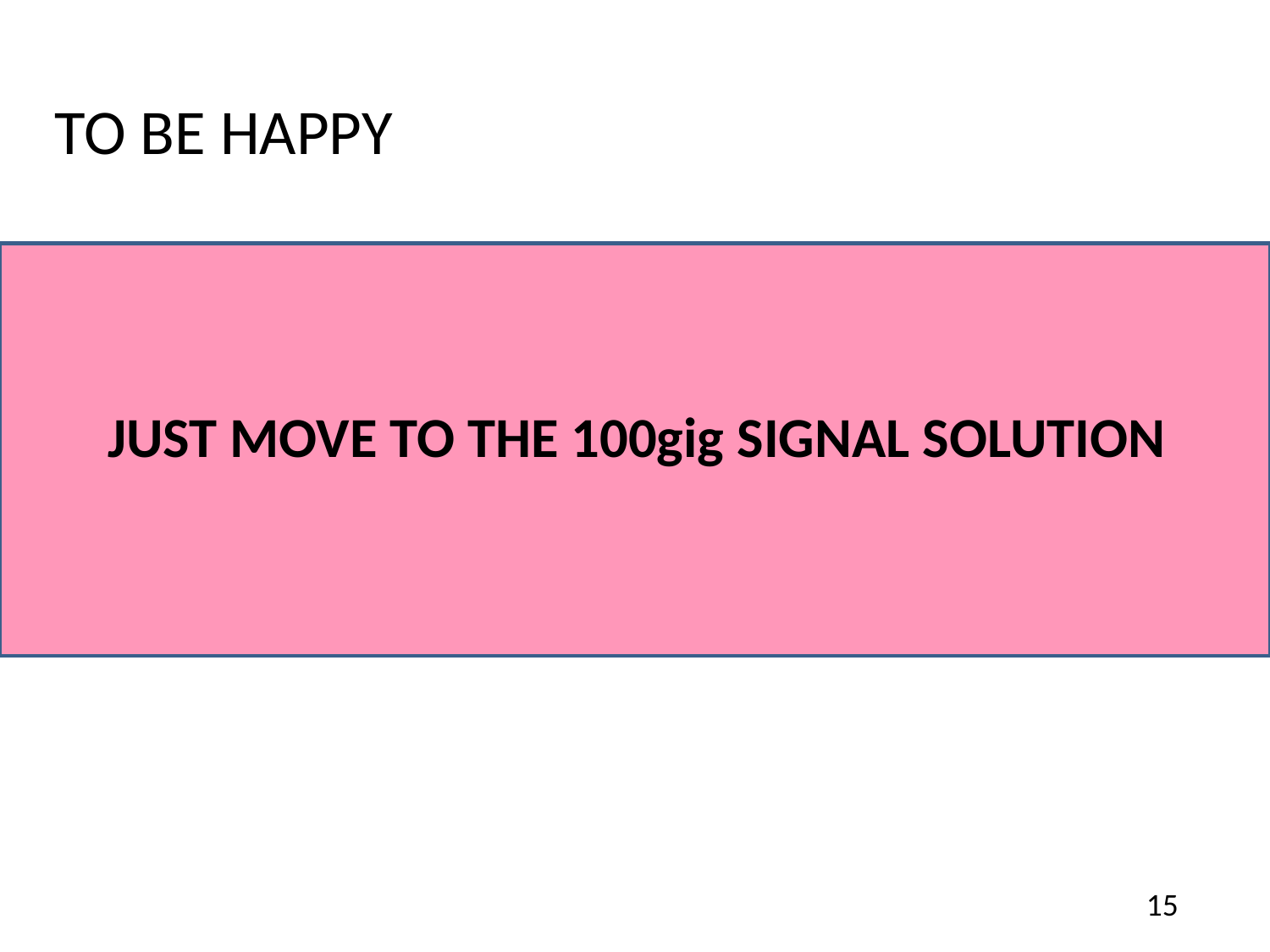

TO BE HAPPY

JUST MOVE TO THE 100gig SIGNAL SOLUTION
15